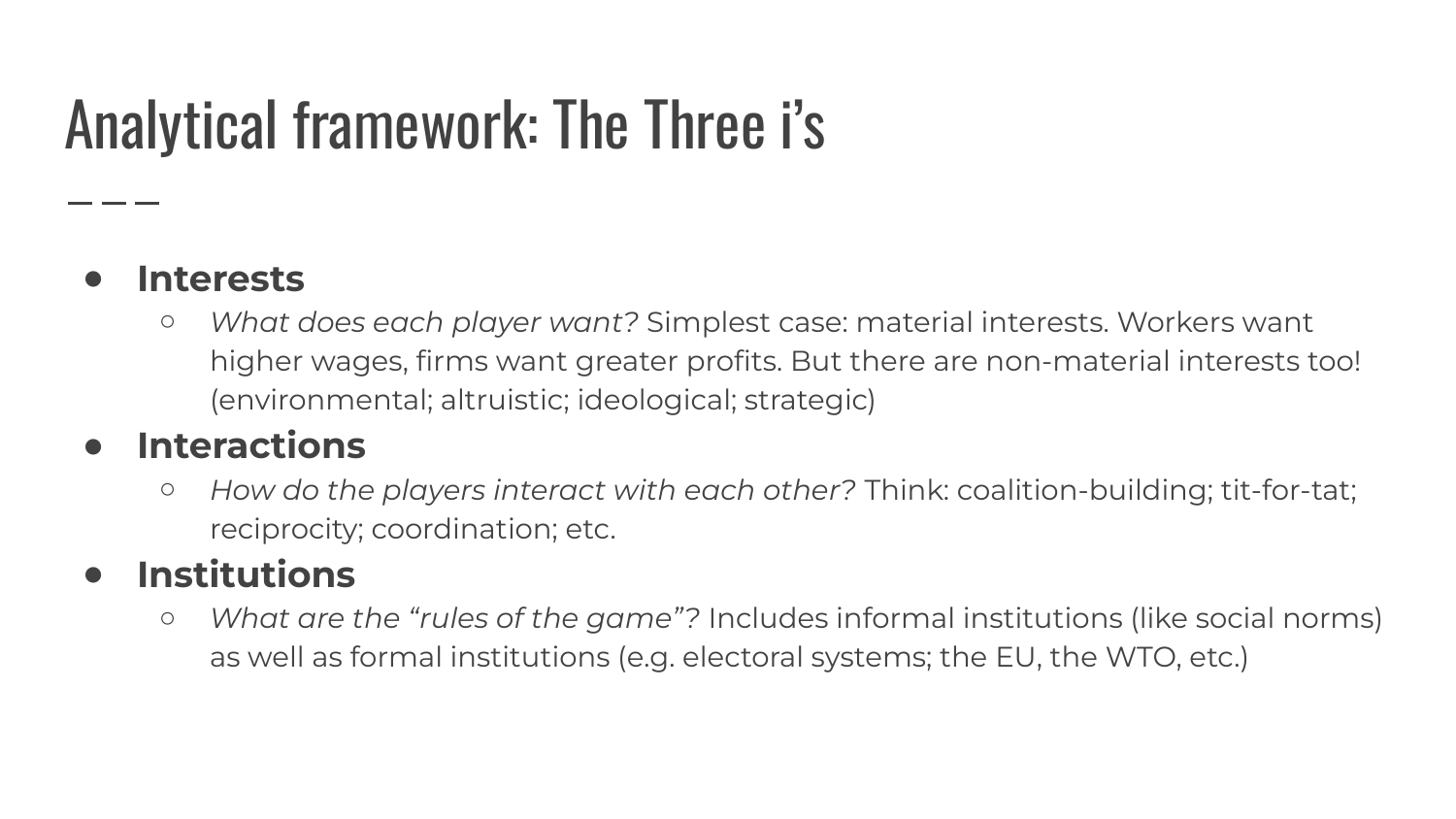

# Analytical framework: The Three i’s
Interests
What does each player want? Simplest case: material interests. Workers want higher wages, firms want greater profits. But there are non-material interests too! (environmental; altruistic; ideological; strategic)
Interactions
How do the players interact with each other? Think: coalition-building; tit-for-tat; reciprocity; coordination; etc.
Institutions
What are the “rules of the game”? Includes informal institutions (like social norms) as well as formal institutions (e.g. electoral systems; the EU, the WTO, etc.)